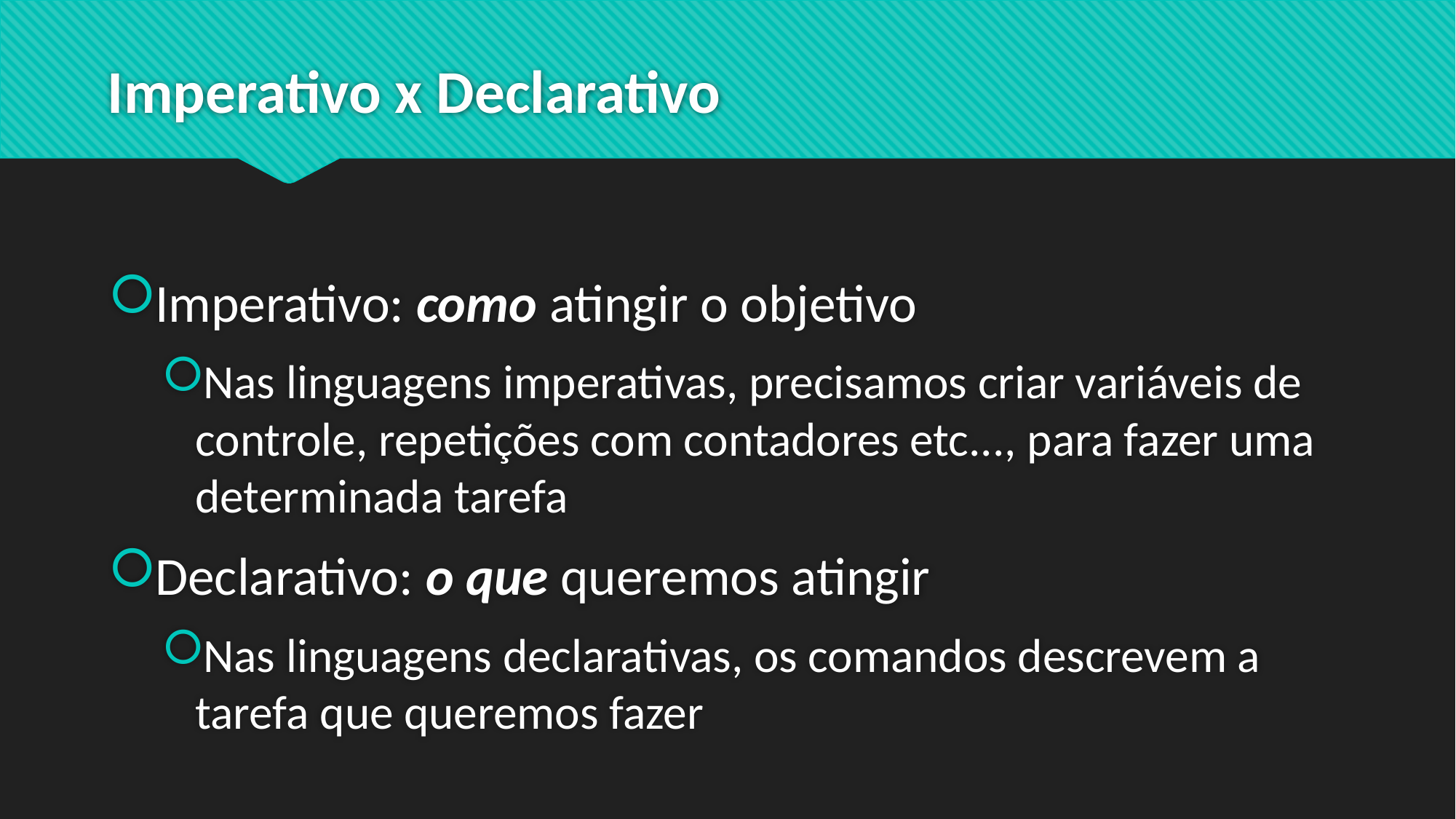

# Imperativo x Declarativo
Imperativo: como atingir o objetivo
Nas linguagens imperativas, precisamos criar variáveis de controle, repetições com contadores etc..., para fazer uma determinada tarefa
Declarativo: o que queremos atingir
Nas linguagens declarativas, os comandos descrevem a tarefa que queremos fazer